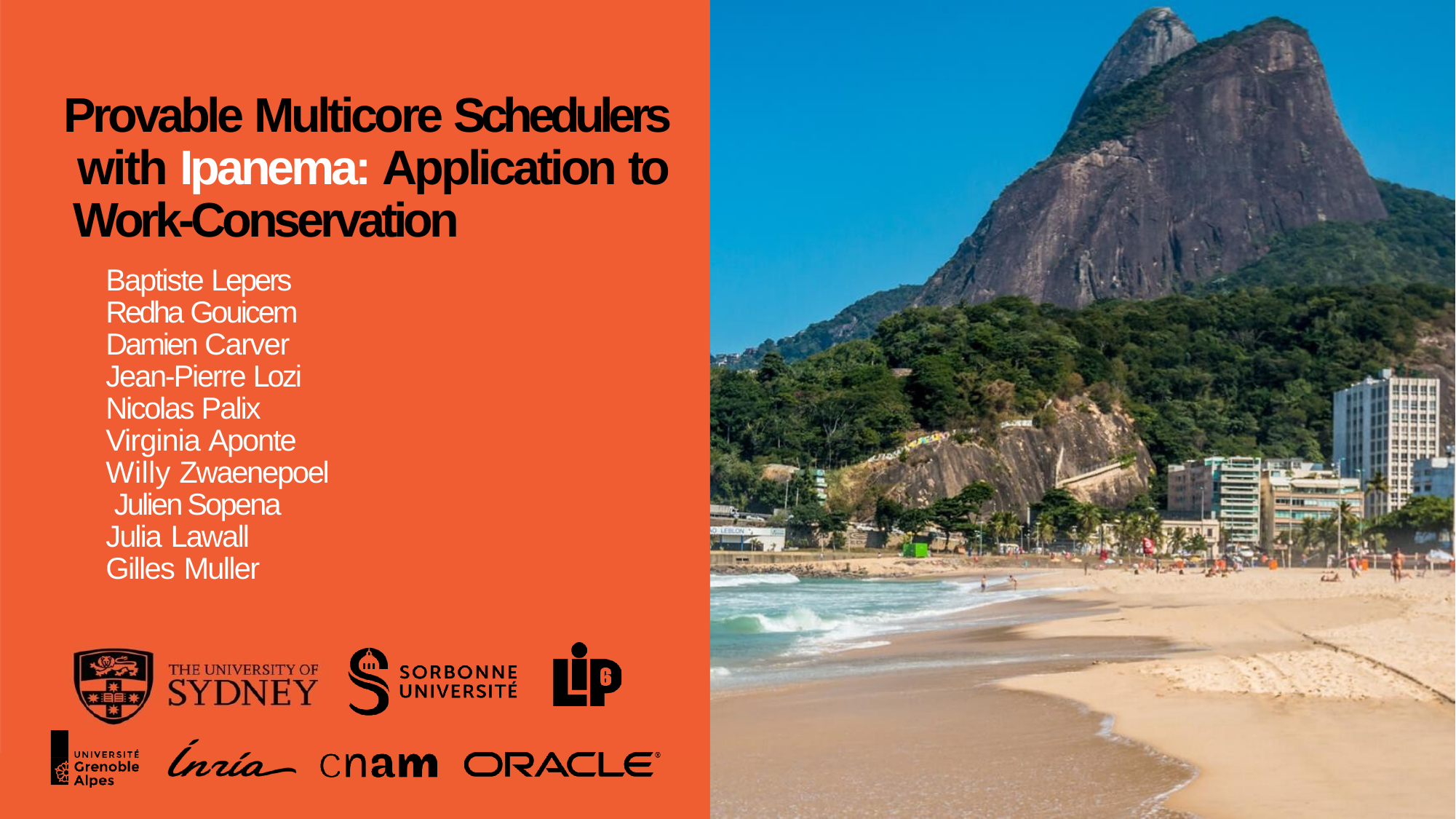

# Provable Multicore Schedulers  with Ipanema: Application to  Work-Conservation
Baptiste Lepers  Redha Gouicem  Damien Carver  Jean-Pierre Lozi  Nicolas Palix  Virginia Aponte  Willy Zwaenepoel  Julien Sopena  Julia Lawall
Gilles Muller